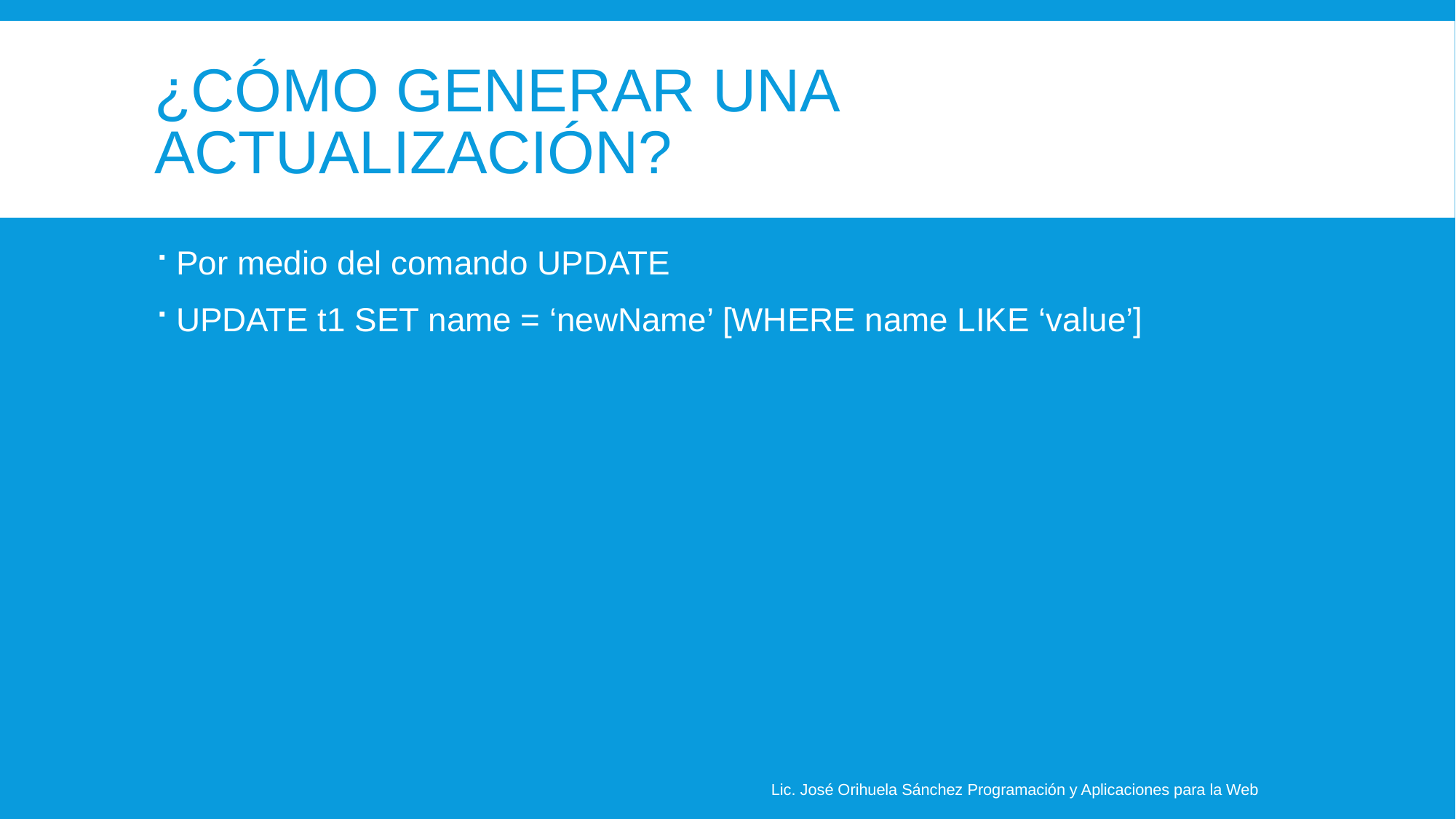

# ¿Cómo generar una actualización?
Por medio del comando UPDATE
UPDATE t1 SET name = ‘newName’ [WHERE name LIKE ‘value’]
Lic. José Orihuela Sánchez Programación y Aplicaciones para la Web